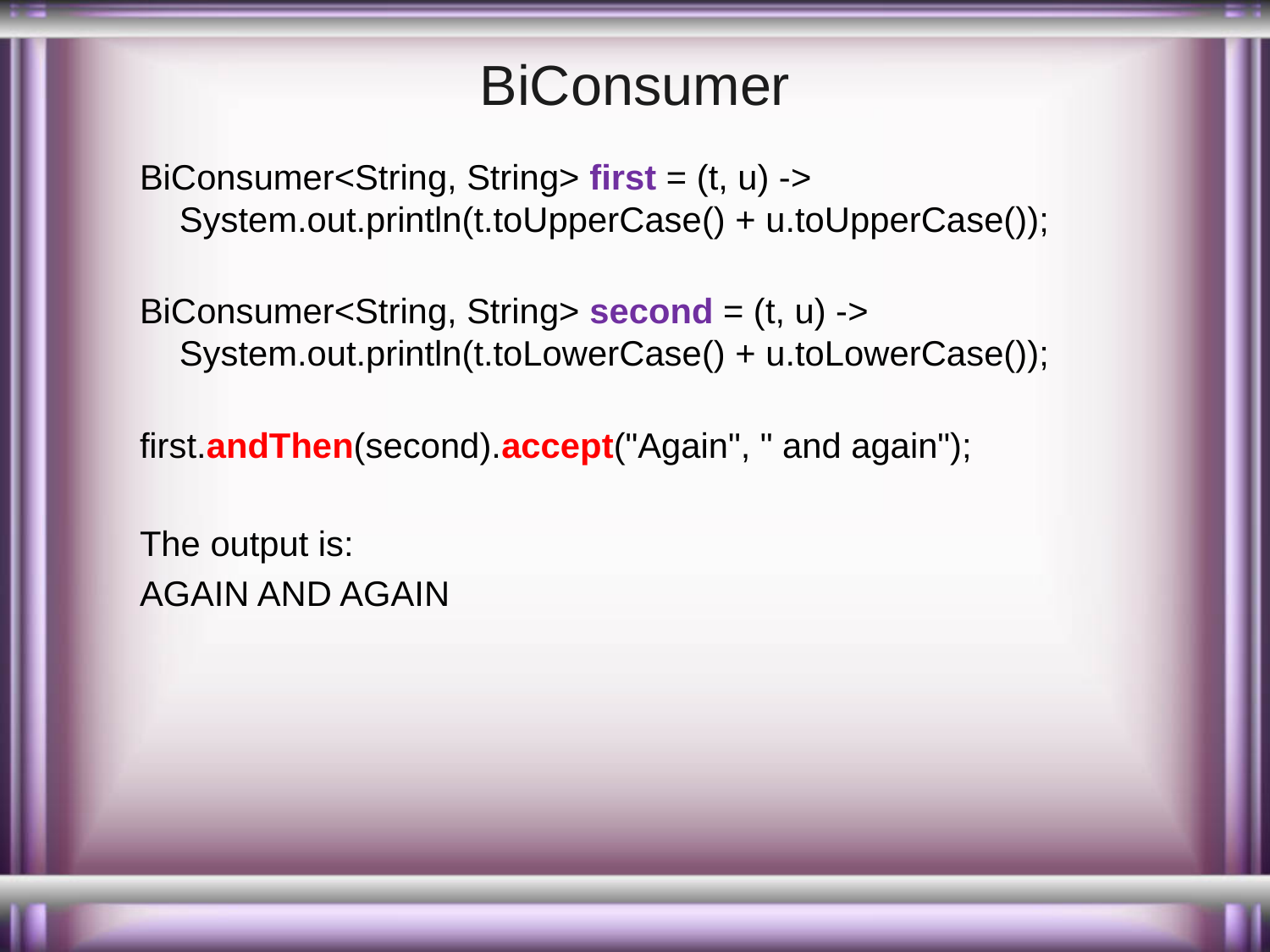

# BiConsumer
BiConsumer<String, String> first = (t, u) -> System.out.println(t.toUpperCase() + u.toUpperCase());
BiConsumer<String, String> second = (t, u) -> System.out.println(t.toLowerCase() + u.toLowerCase());
first.andThen(second).accept("Again", " and again");

The output is:
AGAIN AND AGAIN